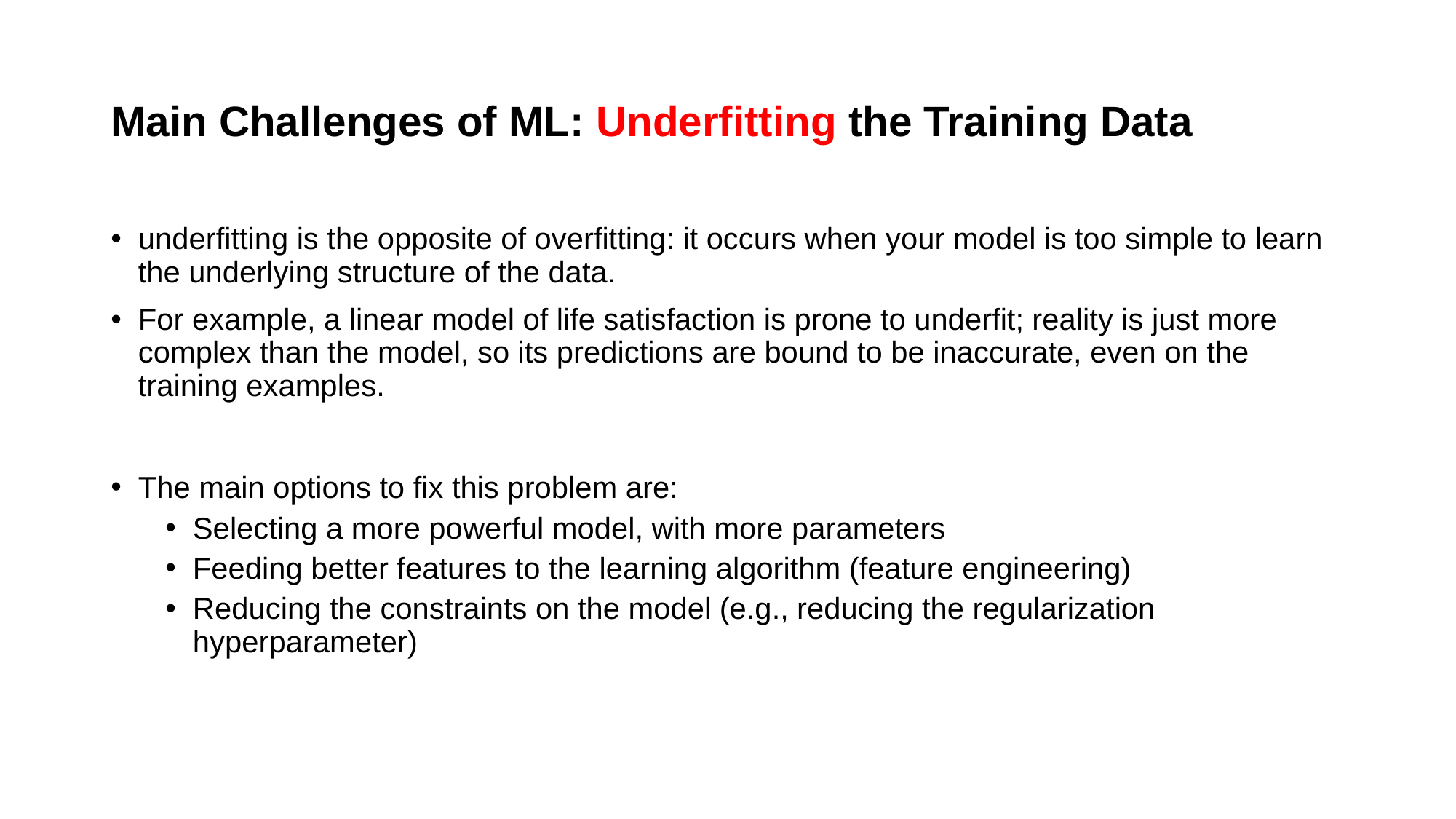

# Main Challenges of ML: Underfitting the Training Data
underfitting is the opposite of overfitting: it occurs when your model is too simple to learn the underlying structure of the data.
For example, a linear model of life satisfaction is prone to underfit; reality is just more complex than the model, so its predictions are bound to be inaccurate, even on the training examples.

The main options to fix this problem are:
Selecting a more powerful model, with more parameters
Feeding better features to the learning algorithm (feature engineering)
Reducing the constraints on the model (e.g., reducing the regularization hyperparameter)